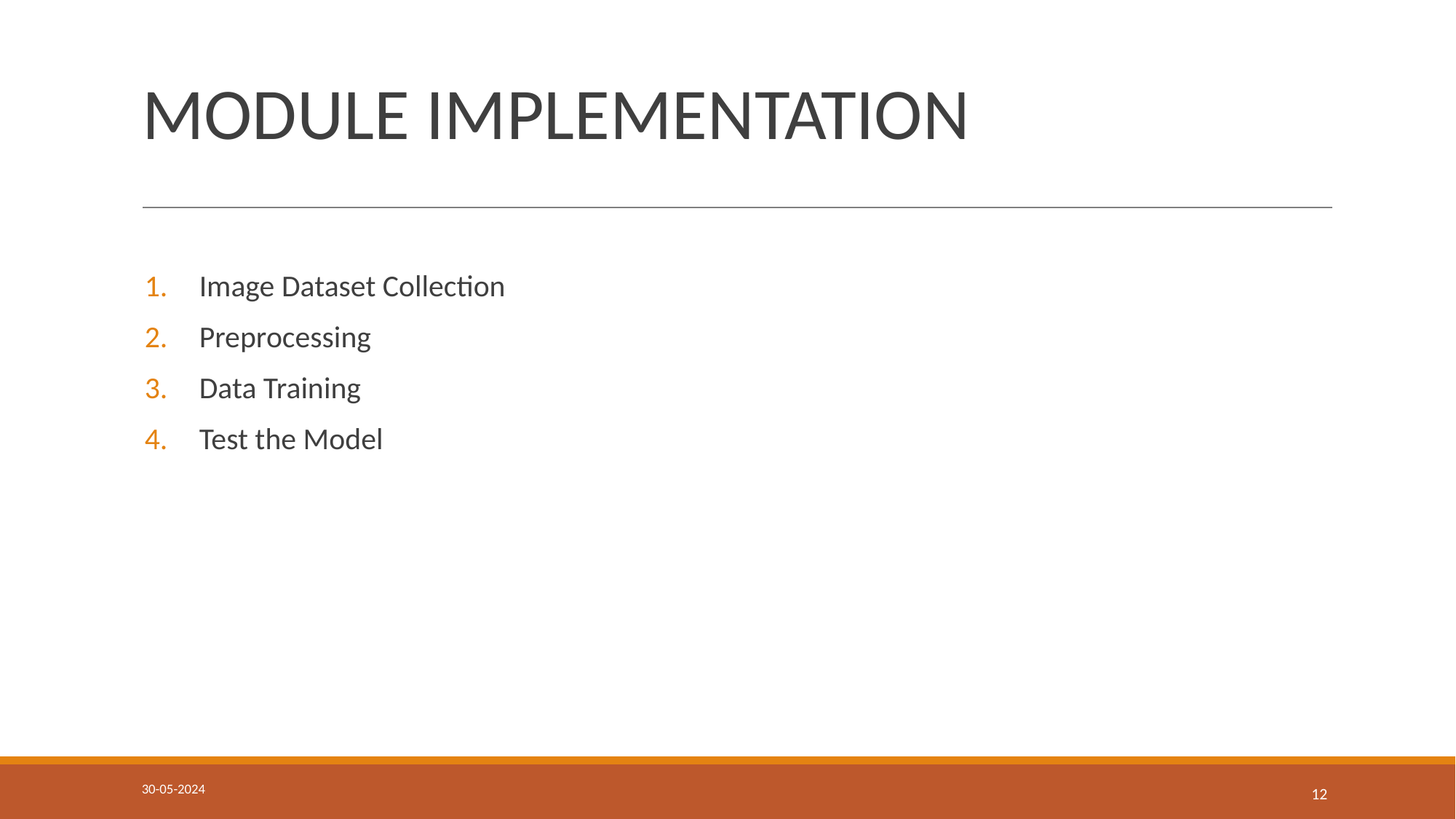

# MODULE IMPLEMENTATION
Image Dataset Collection
Preprocessing
Data Training
Test the Model
12
30-05-2024